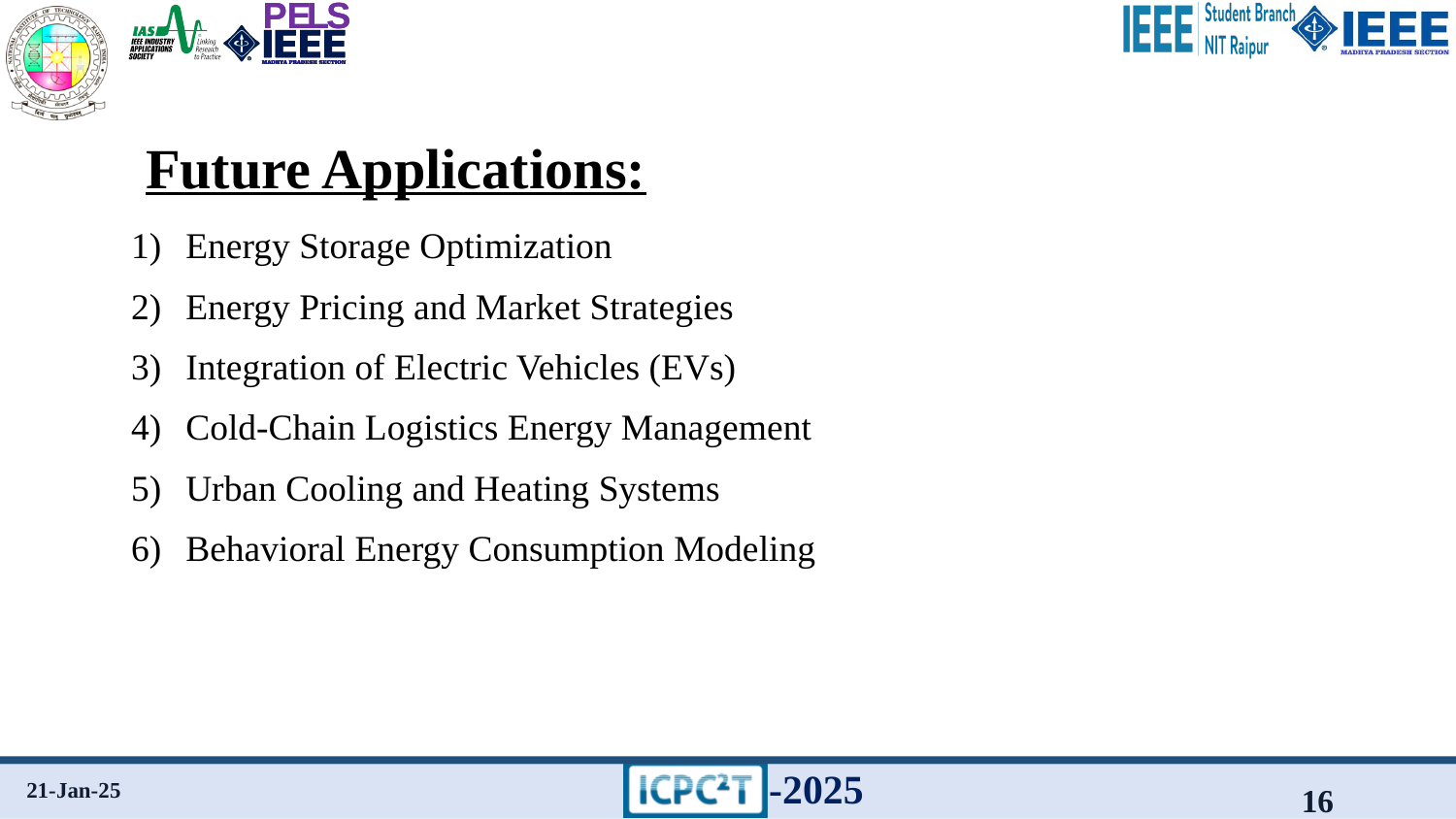

# Future Applications:
Energy Storage Optimization
Energy Pricing and Market Strategies
Integration of Electric Vehicles (EVs)
Cold-Chain Logistics Energy Management
Urban Cooling and Heating Systems
Behavioral Energy Consumption Modeling

21-Jan-25
16